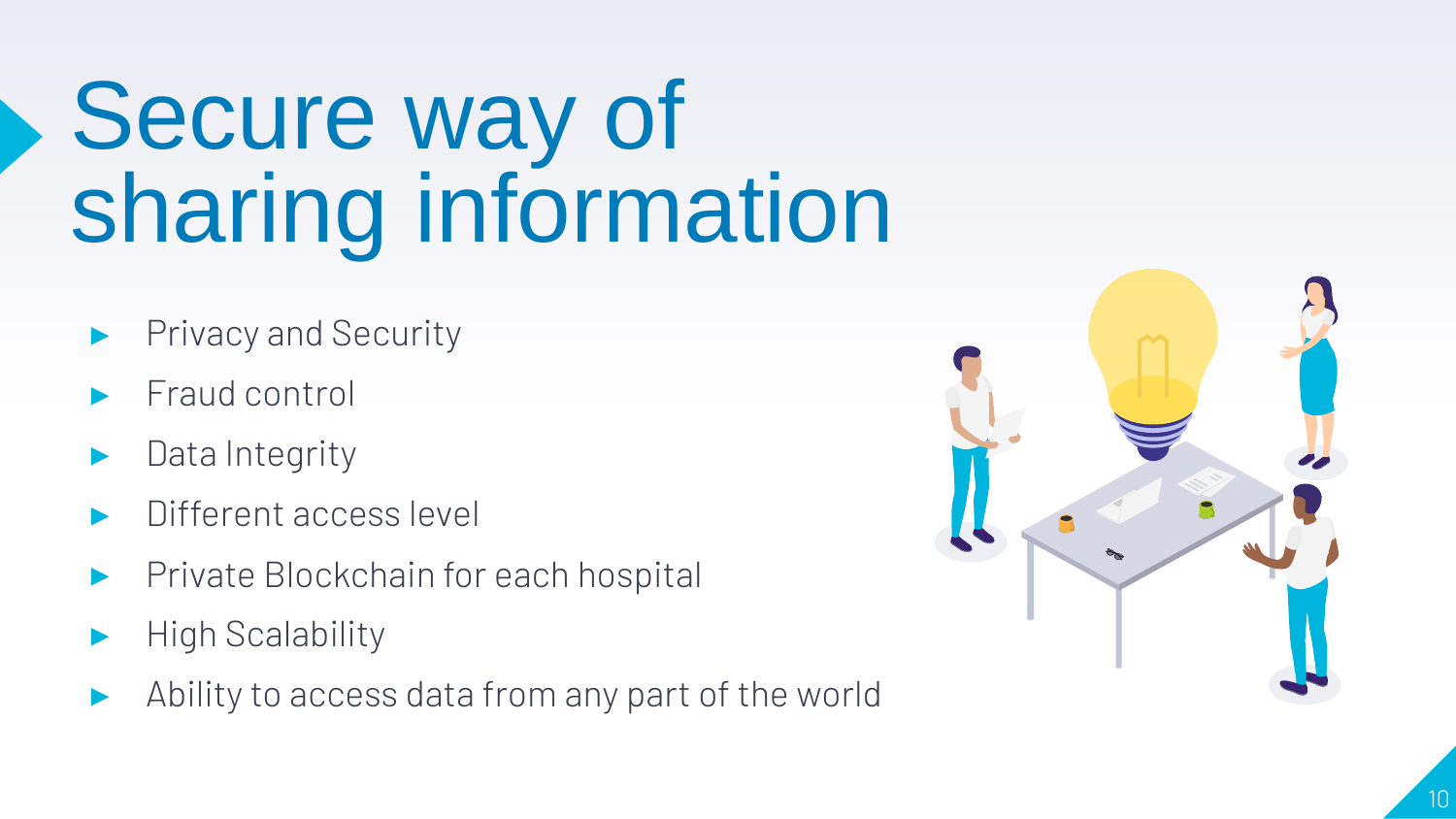

# Secure way of sharing information

Privacy and Security
Fraud control
Data Integrity
Different access level
Private Blockchain for each hospital
High Scalability
Ability to access data from any part of the world

10